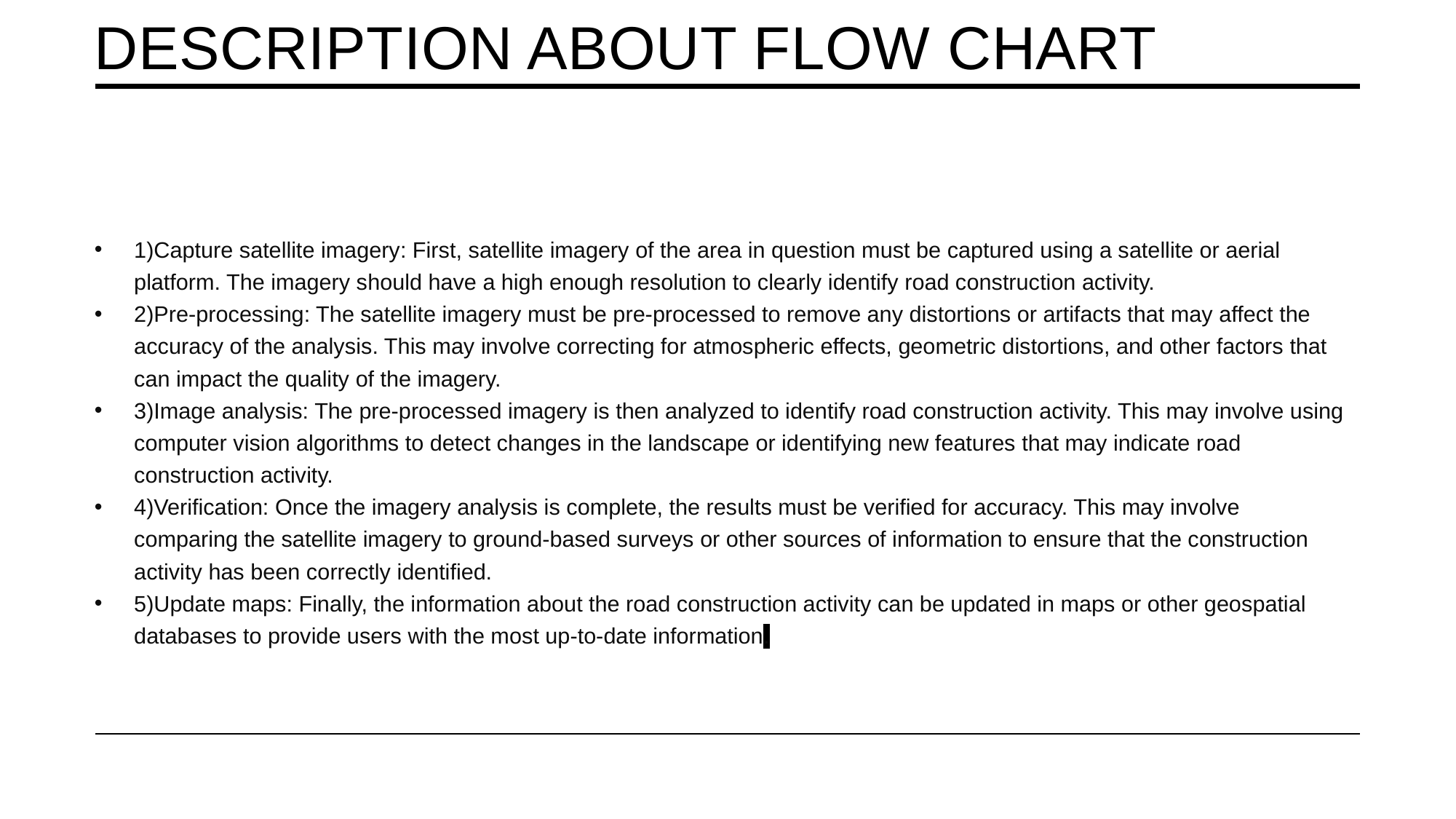

# DESCRIPTION ABOUT FLOW CHART
1)Capture satellite imagery: First, satellite imagery of the area in question must be captured using a satellite or aerial platform. The imagery should have a high enough resolution to clearly identify road construction activity.
2)Pre-processing: The satellite imagery must be pre-processed to remove any distortions or artifacts that may affect the accuracy of the analysis. This may involve correcting for atmospheric effects, geometric distortions, and other factors that can impact the quality of the imagery.
3)Image analysis: The pre-processed imagery is then analyzed to identify road construction activity. This may involve using computer vision algorithms to detect changes in the landscape or identifying new features that may indicate road construction activity.
4)Verification: Once the imagery analysis is complete, the results must be verified for accuracy. This may involve comparing the satellite imagery to ground-based surveys or other sources of information to ensure that the construction activity has been correctly identified.
5)Update maps: Finally, the information about the road construction activity can be updated in maps or other geospatial databases to provide users with the most up-to-date information.